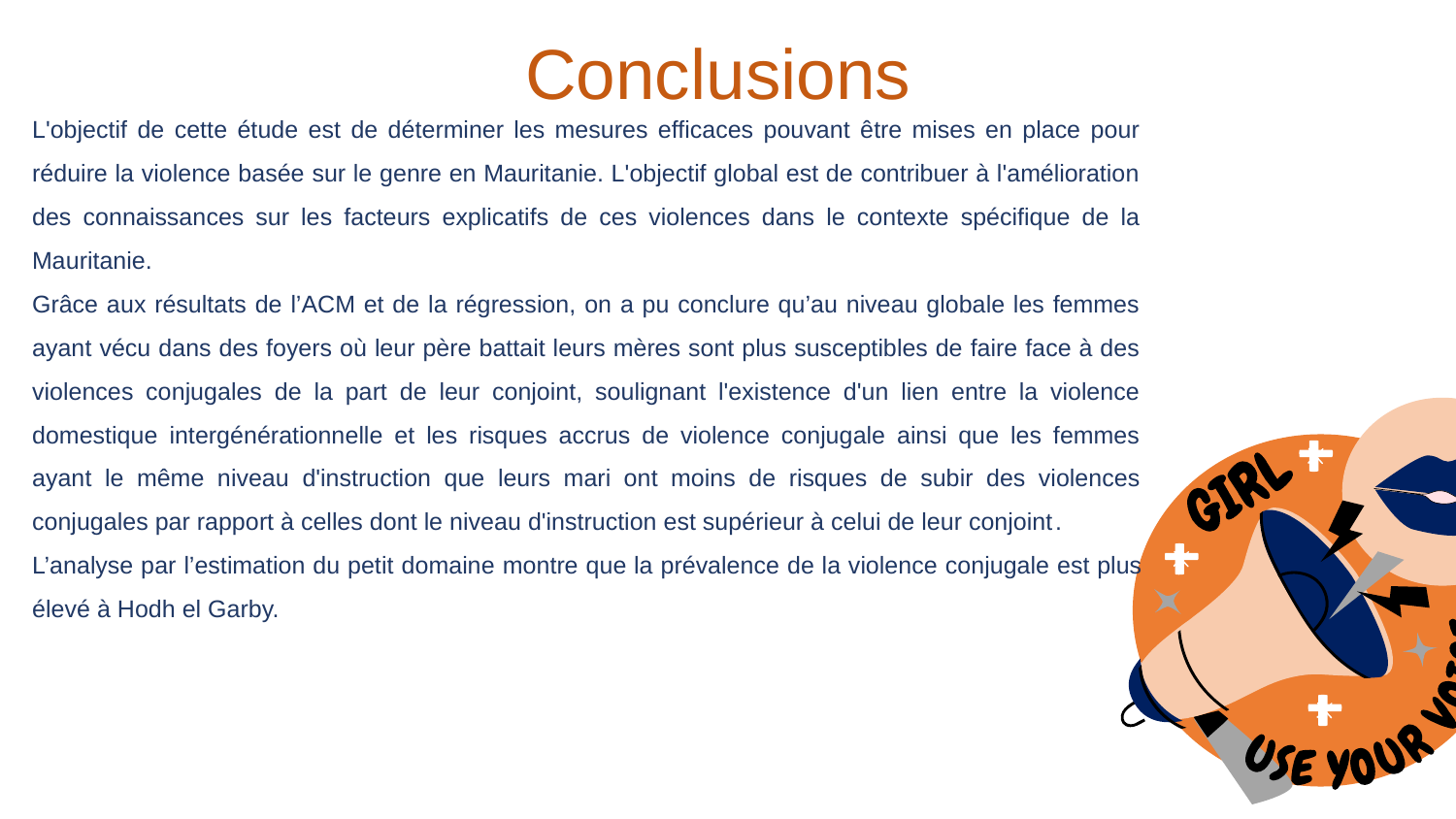

# Conclusions
L'objectif de cette étude est de déterminer les mesures efficaces pouvant être mises en place pour réduire la violence basée sur le genre en Mauritanie. L'objectif global est de contribuer à l'amélioration des connaissances sur les facteurs explicatifs de ces violences dans le contexte spécifique de la Mauritanie.
Grâce aux résultats de l’ACM et de la régression, on a pu conclure qu’au niveau globale les femmes ayant vécu dans des foyers où leur père battait leurs mères sont plus susceptibles de faire face à des violences conjugales de la part de leur conjoint, soulignant l'existence d'un lien entre la violence domestique intergénérationnelle et les risques accrus de violence conjugale ainsi que les femmes ayant le même niveau d'instruction que leurs mari ont moins de risques de subir des violences conjugales par rapport à celles dont le niveau d'instruction est supérieur à celui de leur conjoint.
L’analyse par l’estimation du petit domaine montre que la prévalence de la violence conjugale est plus élevé à Hodh el Garby.